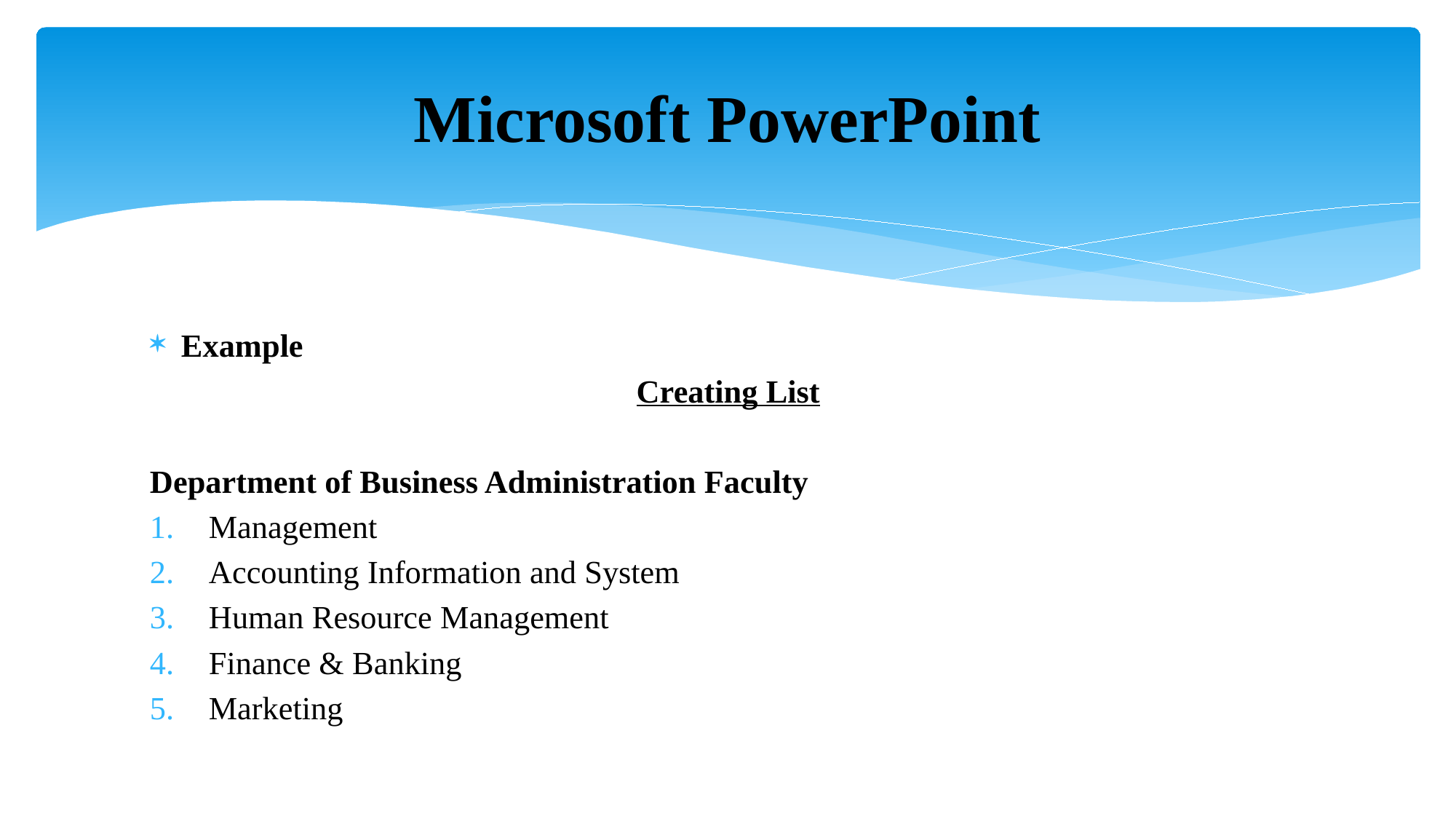

# Microsoft PowerPoint
Example
Creating List

Department of Business Administration Faculty
Management
Accounting Information and System
Human Resource Management
Finance & Banking
Marketing